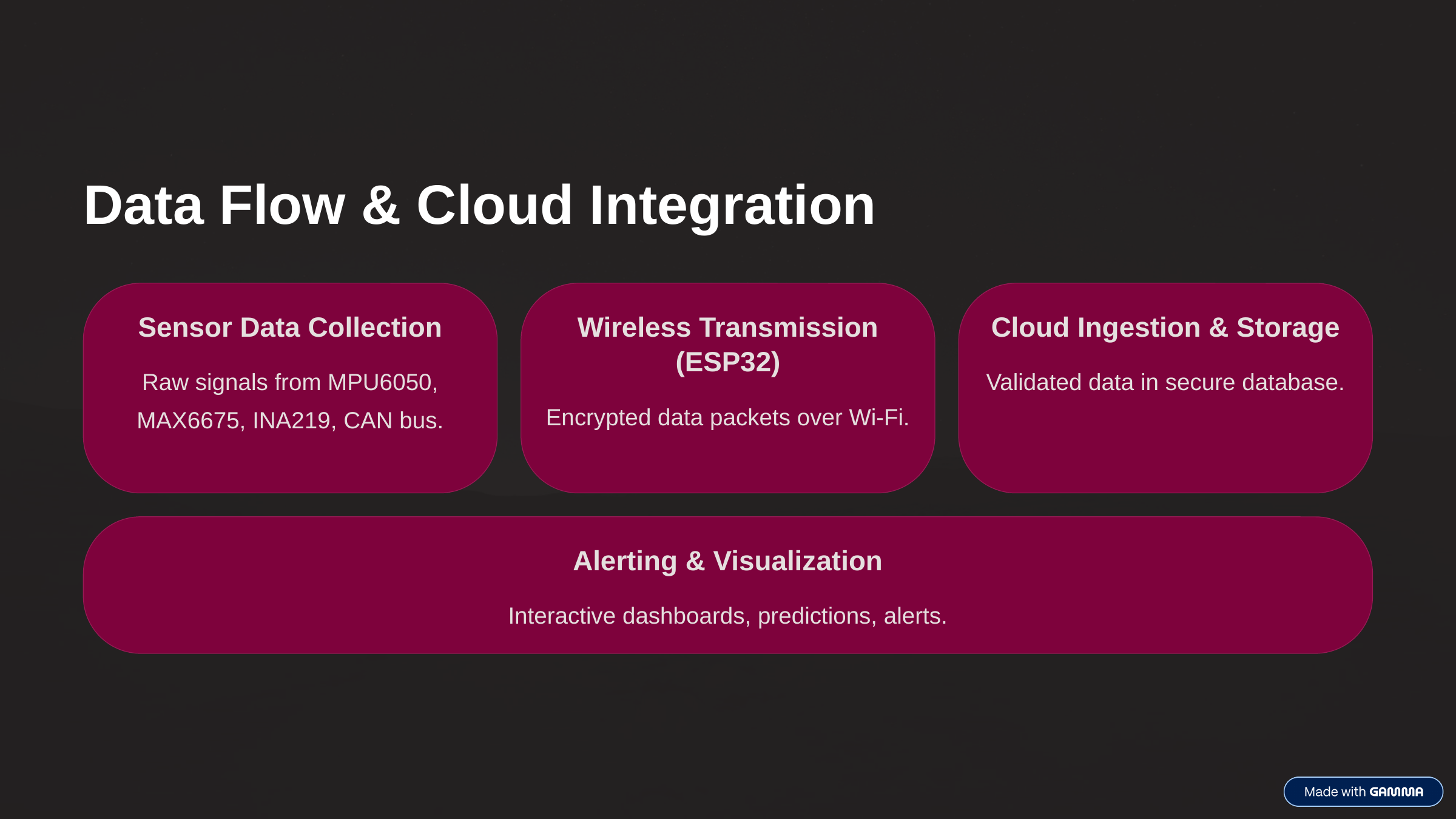

Data Flow & Cloud Integration

Sensor Data Collection
Wireless Transmission (ESP32)
Cloud Ingestion & Storage
Raw signals from MPU6050, MAX6675, INA219, CAN bus.
Validated data in secure database.
Encrypted data packets over Wi-Fi.

Alerting & Visualization
Interactive dashboards, predictions, alerts.